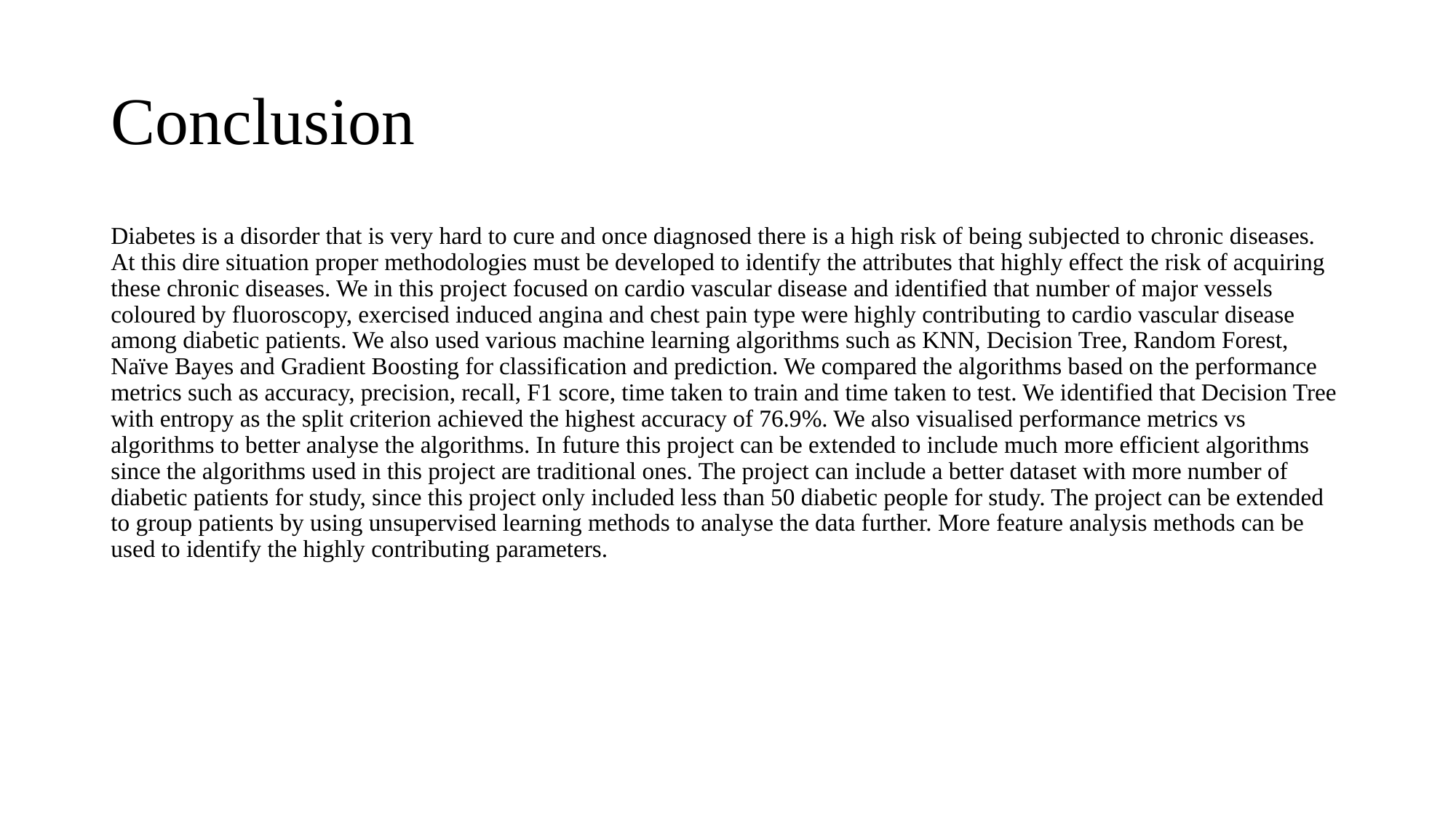

# Conclusion
Diabetes is a disorder that is very hard to cure and once diagnosed there is a high risk of being subjected to chronic diseases. At this dire situation proper methodologies must be developed to identify the attributes that highly effect the risk of acquiring these chronic diseases. We in this project focused on cardio vascular disease and identified that number of major vessels coloured by fluoroscopy, exercised induced angina and chest pain type were highly contributing to cardio vascular disease among diabetic patients. We also used various machine learning algorithms such as KNN, Decision Tree, Random Forest, Naïve Bayes and Gradient Boosting for classification and prediction. We compared the algorithms based on the performance metrics such as accuracy, precision, recall, F1 score, time taken to train and time taken to test. We identified that Decision Tree with entropy as the split criterion achieved the highest accuracy of 76.9%. We also visualised performance metrics vs algorithms to better analyse the algorithms. In future this project can be extended to include much more efficient algorithms since the algorithms used in this project are traditional ones. The project can include a better dataset with more number of diabetic patients for study, since this project only included less than 50 diabetic people for study. The project can be extended to group patients by using unsupervised learning methods to analyse the data further. More feature analysis methods can be used to identify the highly contributing parameters.